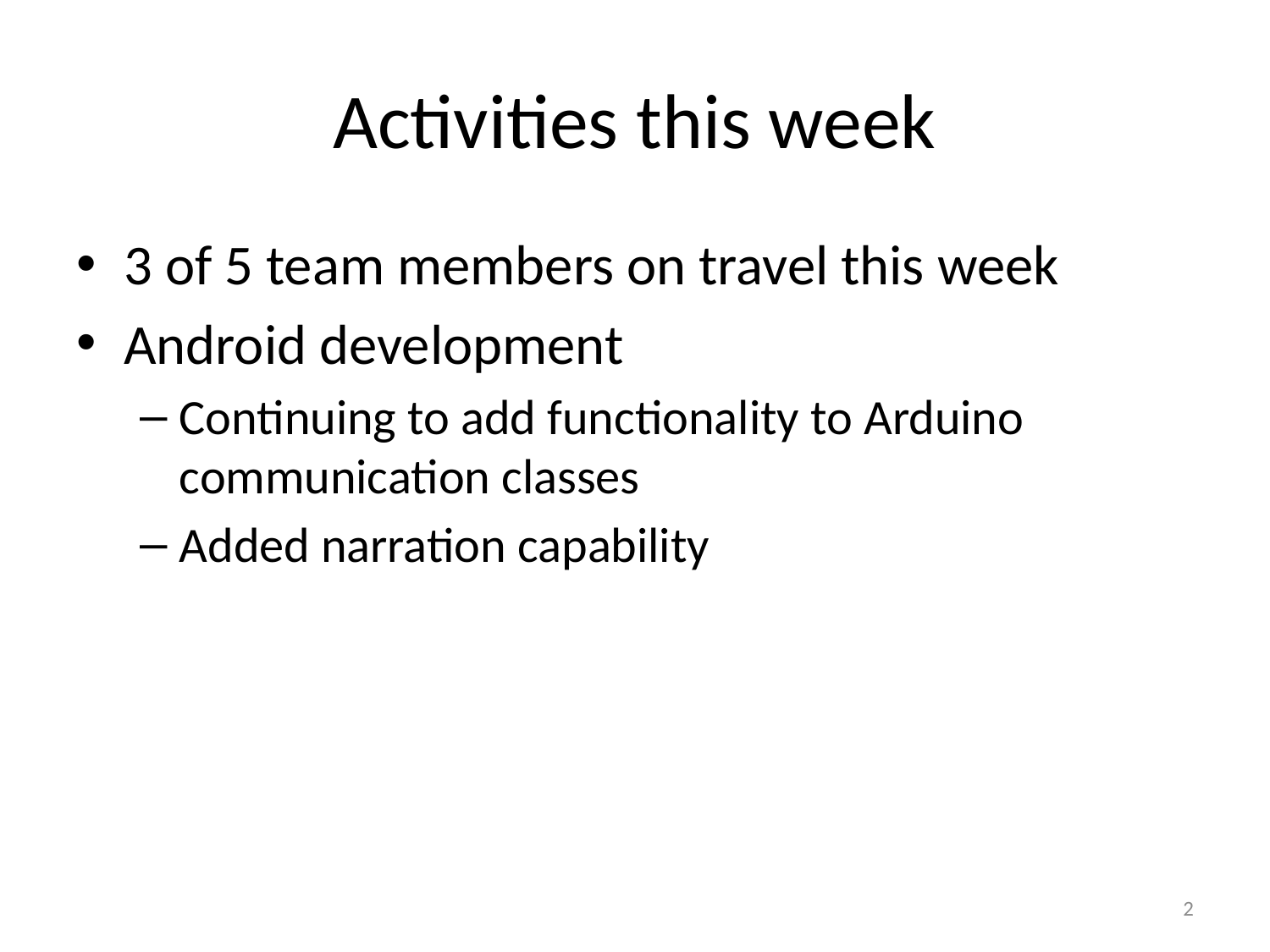

# Activities this week
3 of 5 team members on travel this week
Android development
Continuing to add functionality to Arduino communication classes
Added narration capability

2